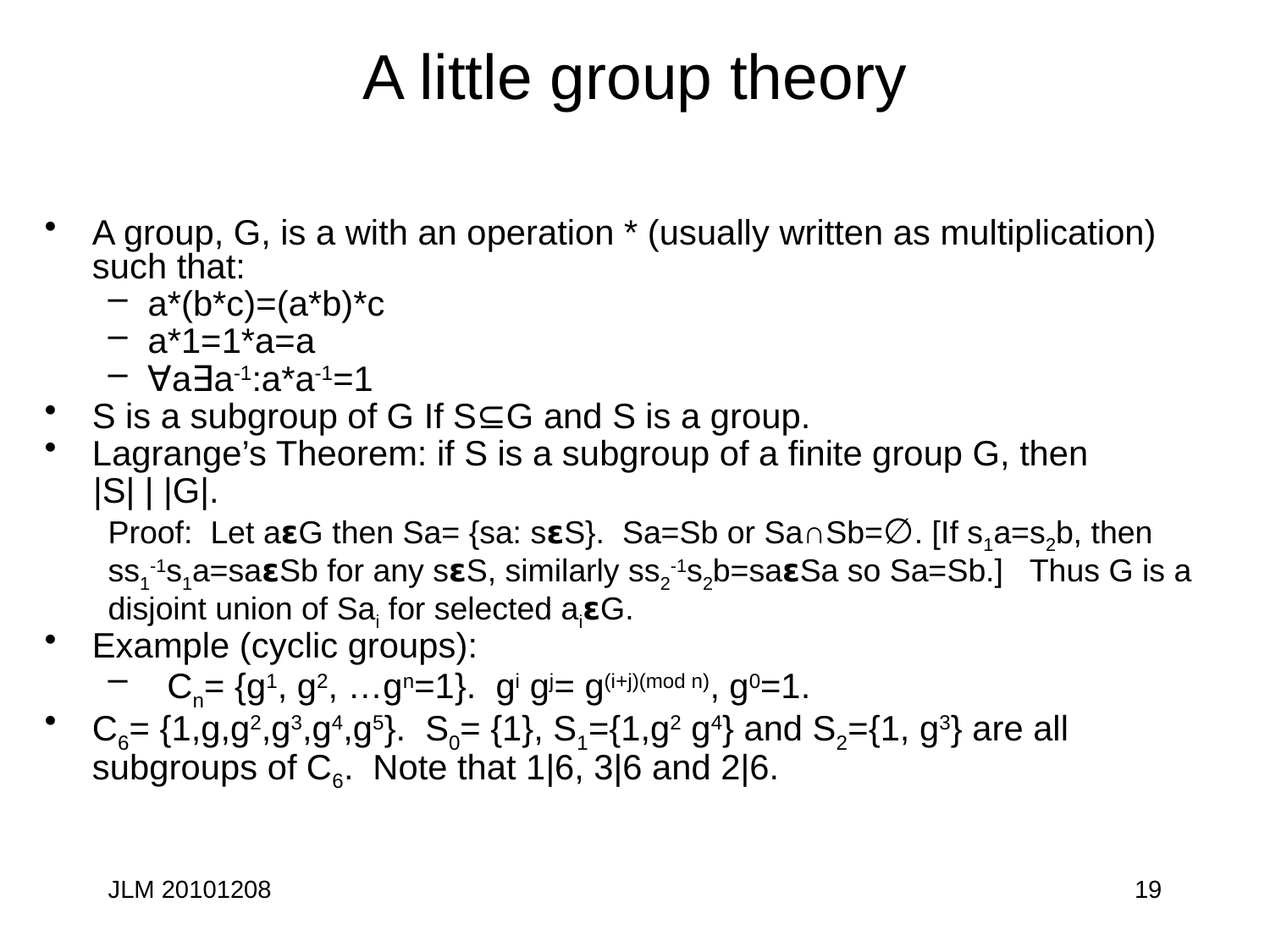

# A little group theory
A group, G, is a with an operation * (usually written as multiplication) such that:
a*(b*c)=(a*b)*c
a*1=1*a=a
∀a∃a-1:a*a-1=1
S is a subgroup of G If S⊆G and S is a group.
Lagrange’s Theorem: if S is a subgroup of a finite group G, then
     |S| | |G|.
Proof:  Let a𝝴G then Sa= {sa: s𝝴S}.  Sa=Sb or Sa∩Sb=∅. [If s1a=s2b, then
ss1-1s1a=sa𝝴Sb for any s𝝴S, similarly ss2-1s2b=sa𝝴Sa so Sa=Sb.]   Thus G is a
disjoint union of Sai for selected ai𝝴G.
Example (cyclic groups):
  Cn= {g1, g2, …gn=1}.  gi gj= g(i+j)(mod n), g0=1.
C6= {1,g,g2,g3,g4,g5}.  S0= {1}, S1={1,g2 g4} and S2={1, g3} are all subgroups of C6.  Note that 1|6, 3|6 and 2|6.

JLM 20101208
19